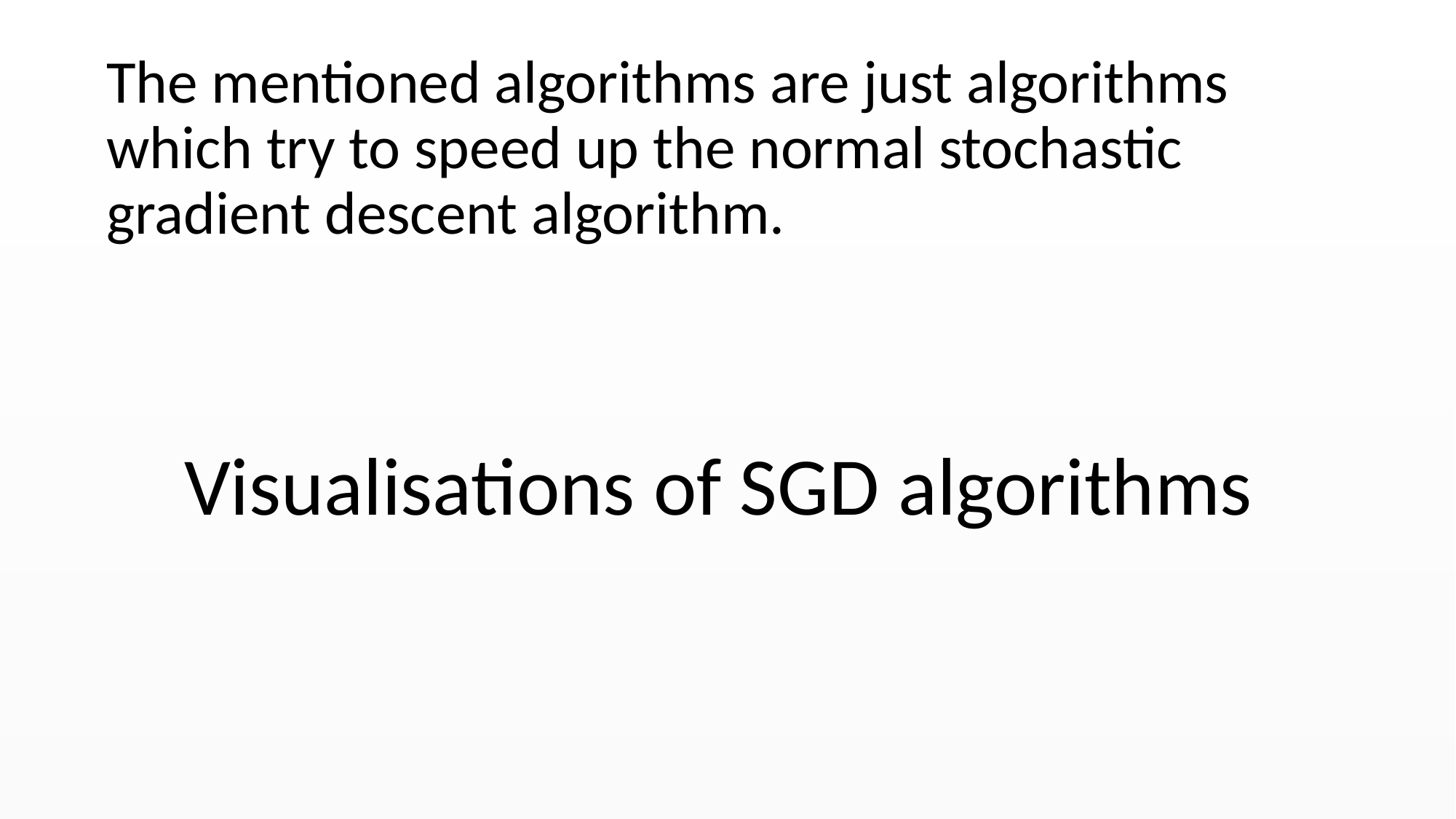

The mentioned algorithms are just algorithms which try to speed up the normal stochastic gradient descent algorithm.

# Visualisations of SGD algorithms